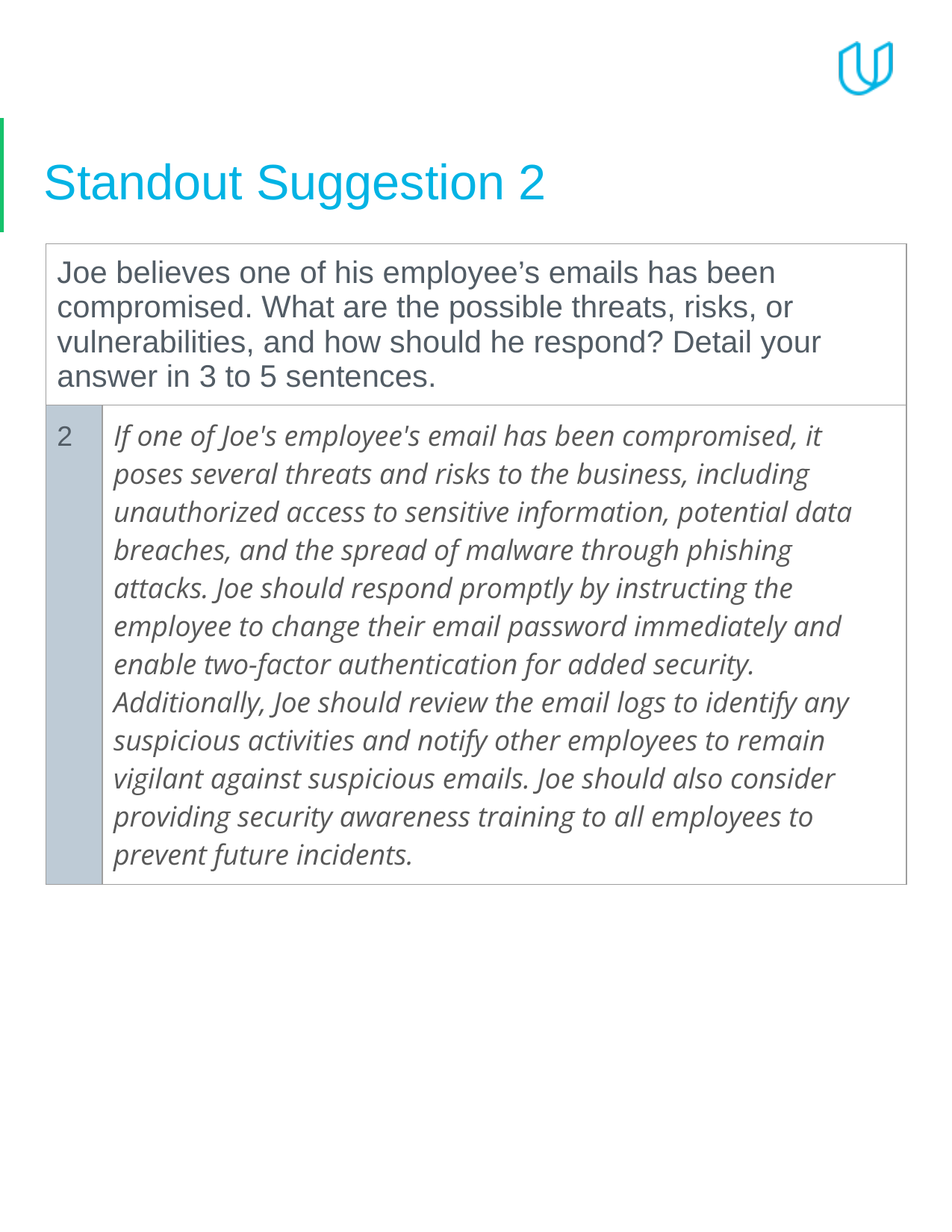

# Standout Suggestion 2
| Joe believes one of his employee’s emails has been compromised. What are the possible threats, risks, or vulnerabilities, and how should he respond? Detail your answer in 3 to 5 sentences. |  |
| --- | --- |
| 2 | If one of Joe's employee's email has been compromised, it poses several threats and risks to the business, including unauthorized access to sensitive information, potential data breaches, and the spread of malware through phishing attacks. Joe should respond promptly by instructing the employee to change their email password immediately and enable two-factor authentication for added security. Additionally, Joe should review the email logs to identify any suspicious activities and notify other employees to remain vigilant against suspicious emails. Joe should also consider providing security awareness training to all employees to prevent future incidents. |